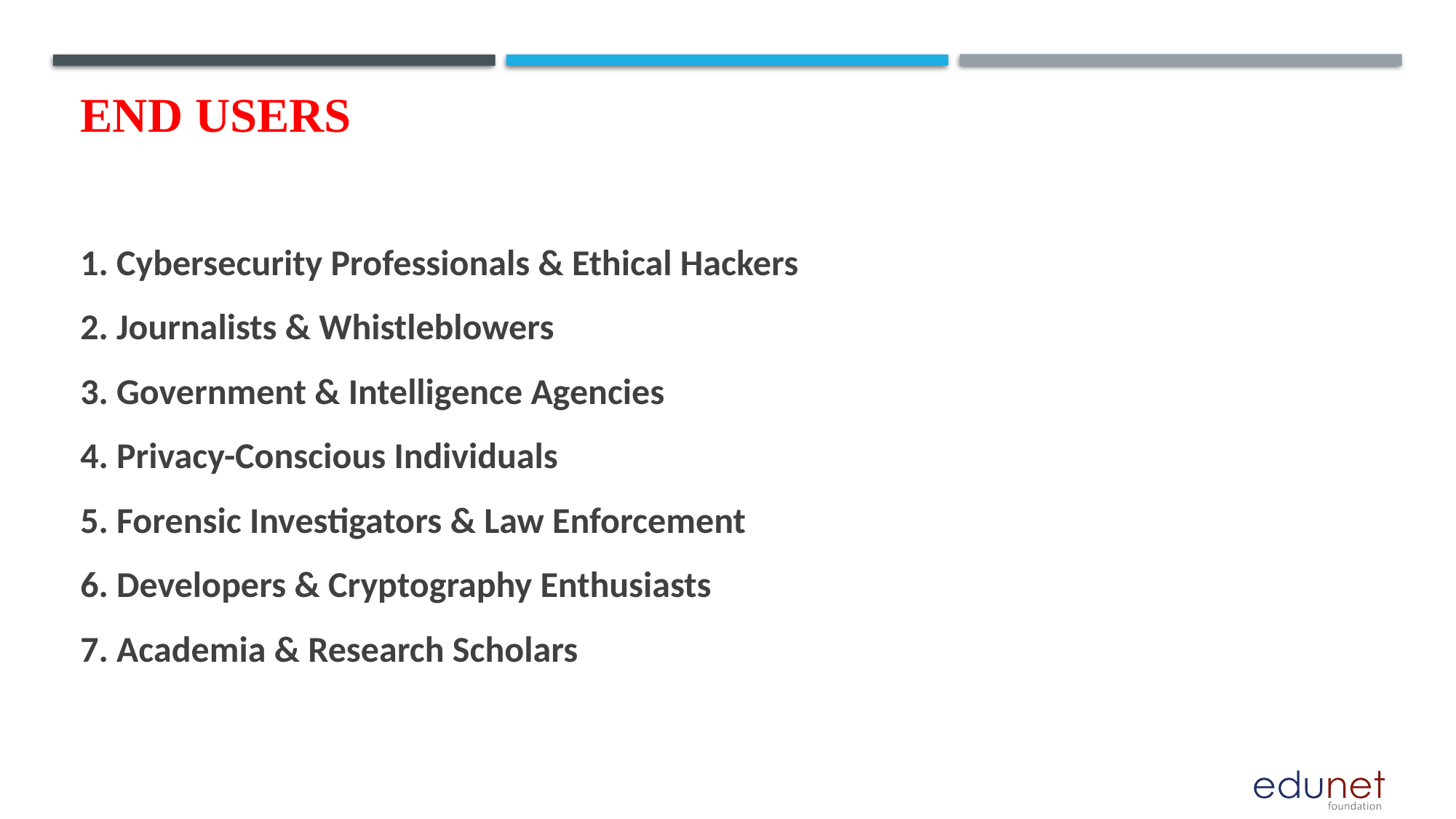

# End users
1. Cybersecurity Professionals & Ethical Hackers
2. Journalists & Whistleblowers
3. Government & Intelligence Agencies
4. Privacy-Conscious Individuals
5. Forensic Investigators & Law Enforcement
6. Developers & Cryptography Enthusiasts
7. Academia & Research Scholars